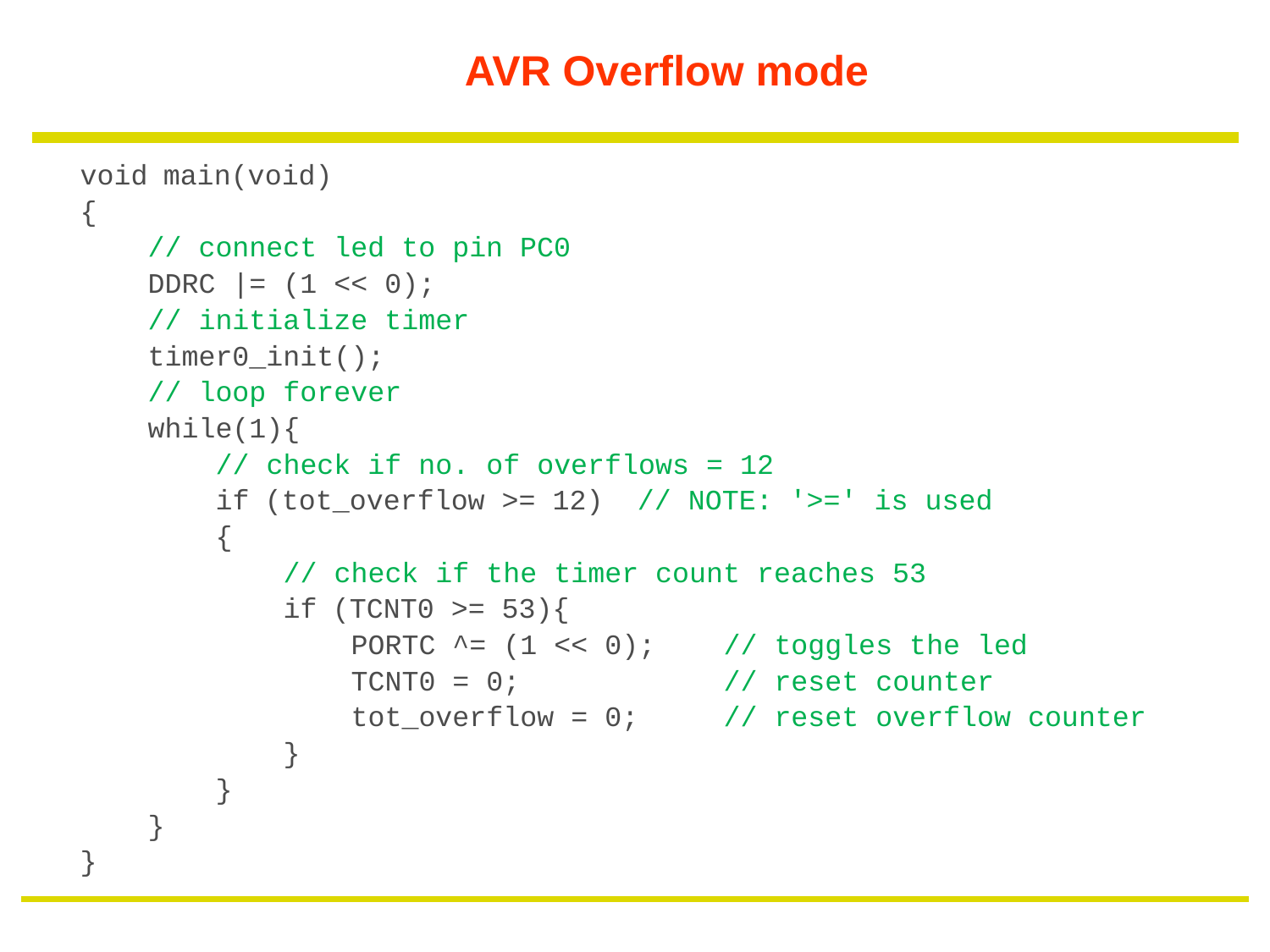

# AVR Overflow mode
void main(void)
{
    // connect led to pin PC0
    DDRC |= (1 << 0);
    // initialize timer
    timer0_init();
    // loop forever
    while(1){
        // check if no. of overflows = 12
        if (tot_overflow >= 12)  // NOTE: '>=' is used
        {
            // check if the timer count reaches 53
            if (TCNT0 >= 53){
                PORTC ^= (1 << 0);    // toggles the led
                TCNT0 = 0;            // reset counter
                tot_overflow = 0;     // reset overflow counter
            }
        }
    }
}